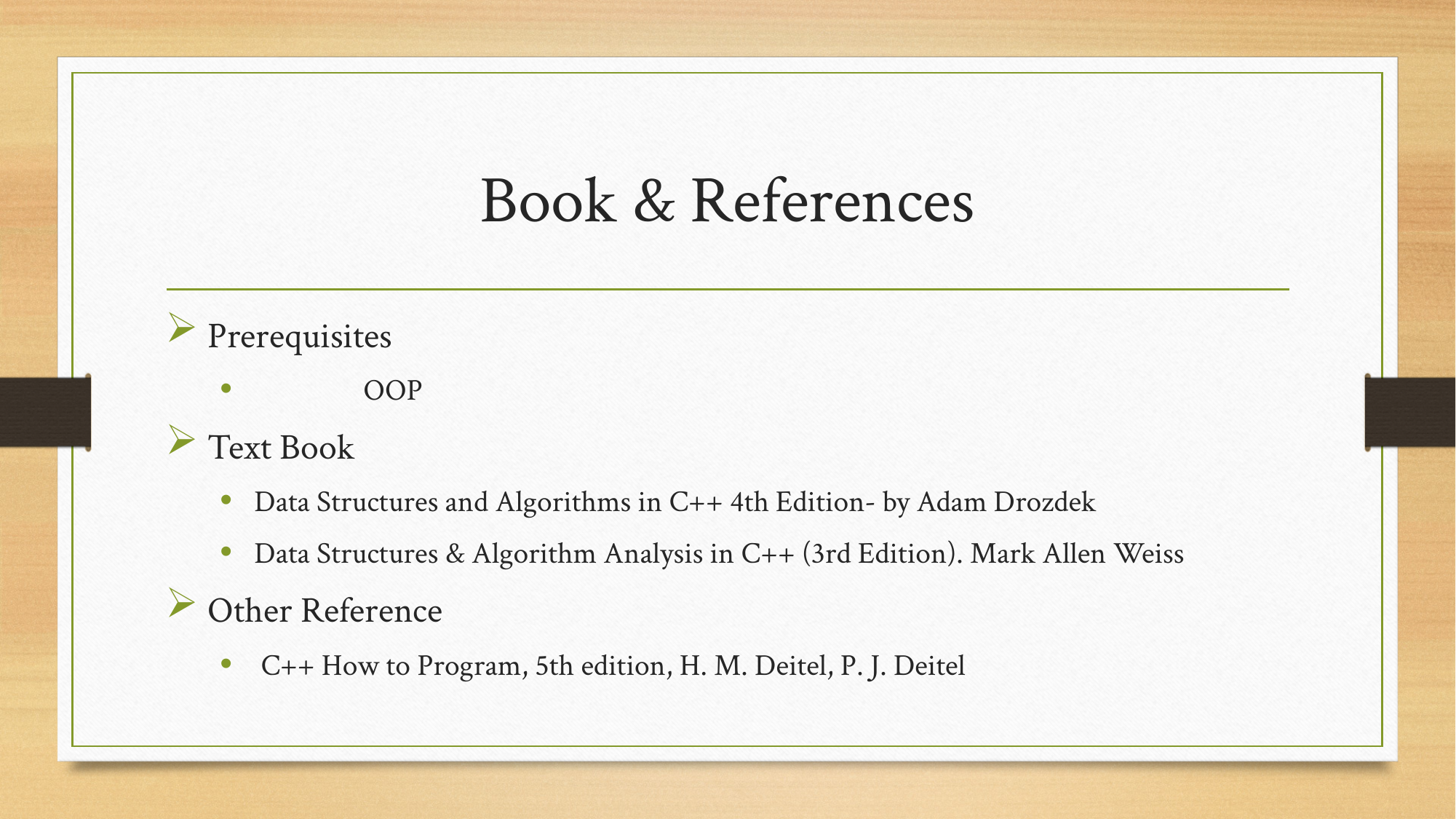

# Book & References
 Prerequisites
	OOP
 Text Book
Data Structures and Algorithms in C++ 4th Edition- by Adam Drozdek
Data Structures & Algorithm Analysis in C++ (3rd Edition). Mark Allen Weiss
 Other Reference
 C++ How to Program, 5th edition, H. M. Deitel, P. J. Deitel